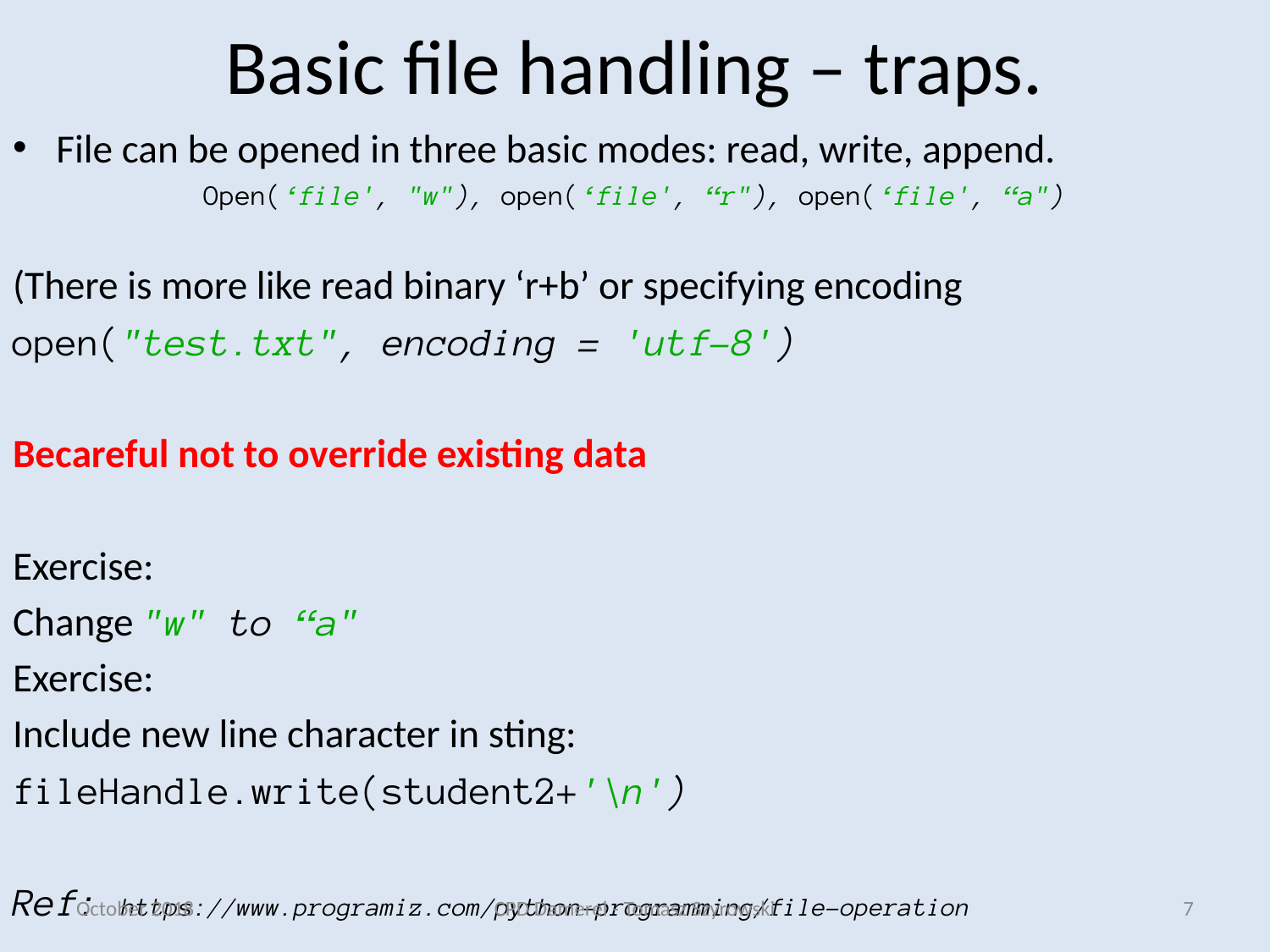

# Basic file handling – traps.
File can be opened in three basic modes: read, write, append.
Open(‘file', "w"), open(‘file', “r"), open(‘file', “a")

(There is more like read binary ‘r+b’ or specifying encoding
open("test.txt", encoding = 'utf-8')

Becareful not to override existing data

Exercise:
Change "w" to “a"
Exercise:
Include new line character in sting:
fileHandle.write(student2+'\n')

Ref: https://www.programiz.com/python-programming/file-operation
October 2018
CPD Damerel - Tomasz Szyrowski
7